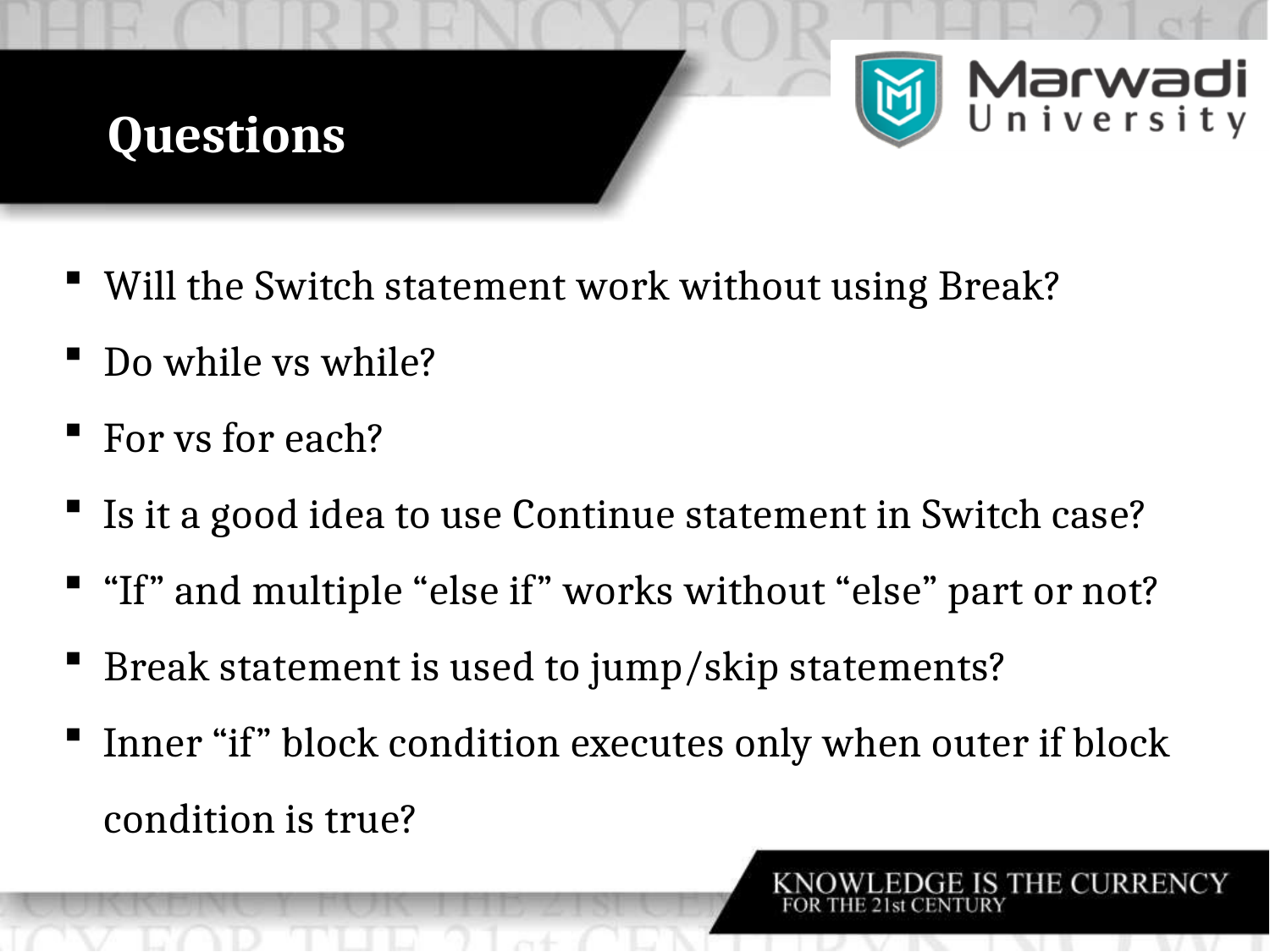

# Questions
Will the Switch statement work without using Break?
Do while vs while?
For vs for each?
Is it a good idea to use Continue statement in Switch case?
“If” and multiple “else if” works without “else” part or not?
Break statement is used to jump/skip statements?
Inner “if” block condition executes only when outer if block condition is true?